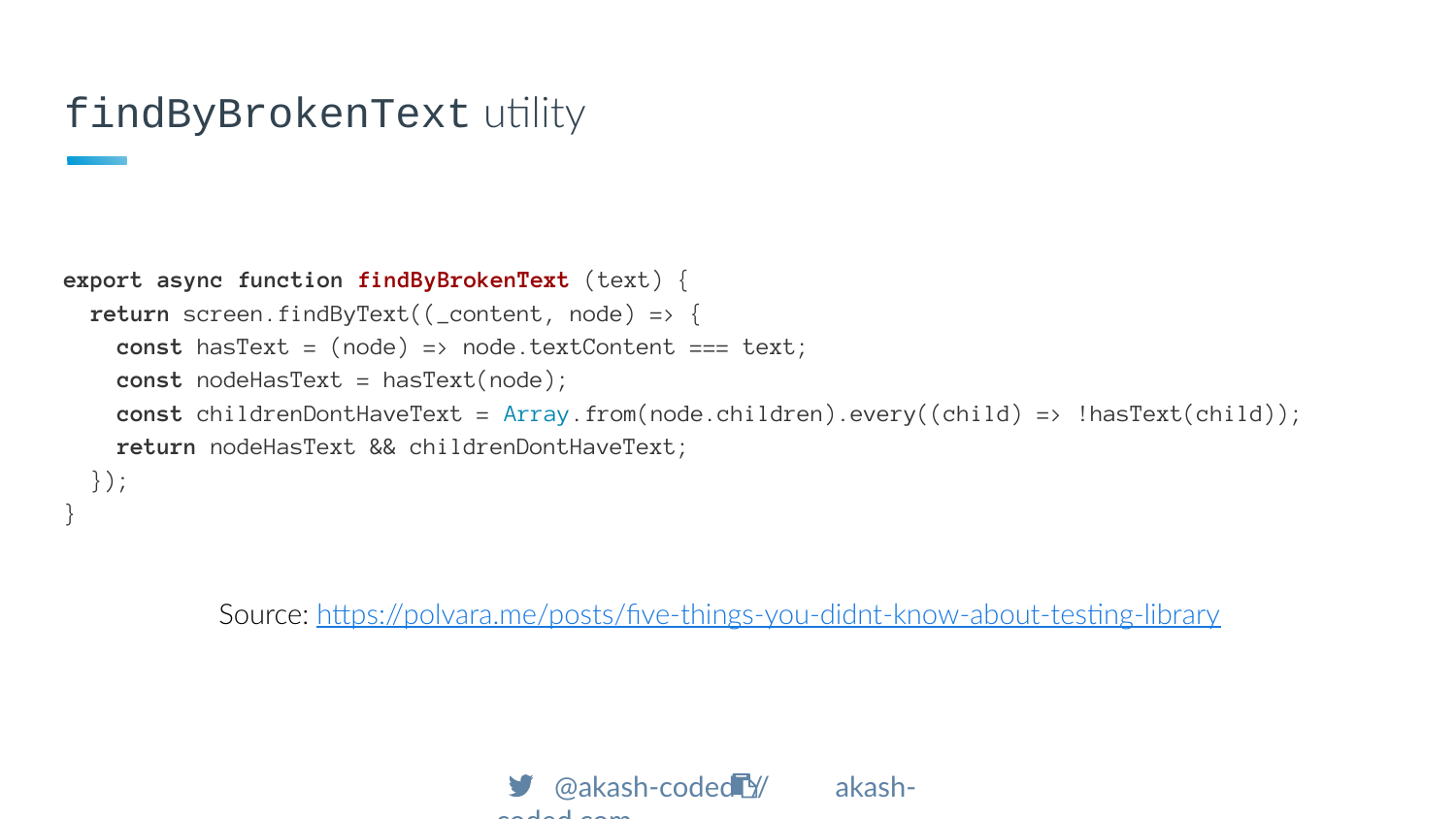

# findByBrokenText utility
export async function findByBrokenText (text) {
  return screen.findByText((_content, node) => {
    const hasText = (node) => node.textContent === text;
    const nodeHasText = hasText(node);
    const childrenDontHaveText = Array.from(node.children).every((child) => !hasText(child));
    return nodeHasText && childrenDontHaveText;
  });
}
Source: https://polvara.me/posts/five-things-you-didnt-know-about-testing-library
        @akash-coded  //         akash-coded.com